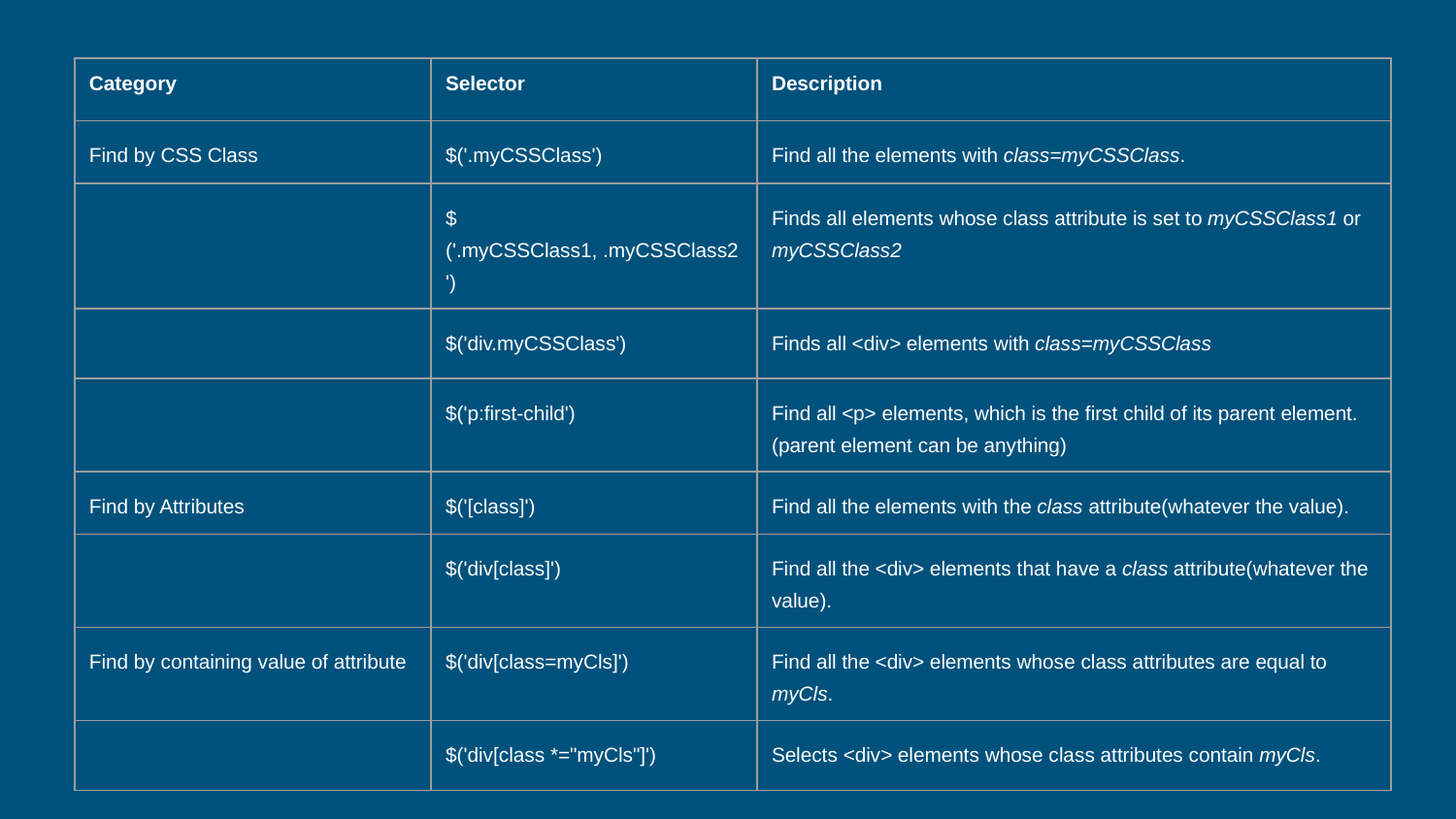

| Category | Selector | Description |
| --- | --- | --- |
| Find by CSS Class | $('.myCSSClass') | Find all the elements with class=myCSSClass. |
|  | $('.myCSSClass1, .myCSSClass2 ') | Finds all elements whose class attribute is set to myCSSClass1 or myCSSClass2 |
|  | $('div.myCSSClass') | Finds all <div> elements with class=myCSSClass |
|  | $('p:first-child') | Find all <p> elements, which is the first child of its parent element. (parent element can be anything) |
| Find by Attributes | $('[class]') | Find all the elements with the class attribute(whatever the value). |
|  | $('div[class]') | Find all the <div> elements that have a class attribute(whatever the value). |
| Find by containing value of attribute | $('div[class=myCls]') | Find all the <div> elements whose class attributes are equal to myCls. |
|  | $('div[class \*="myCls"]') | Selects <div> elements whose class attributes contain myCls. |